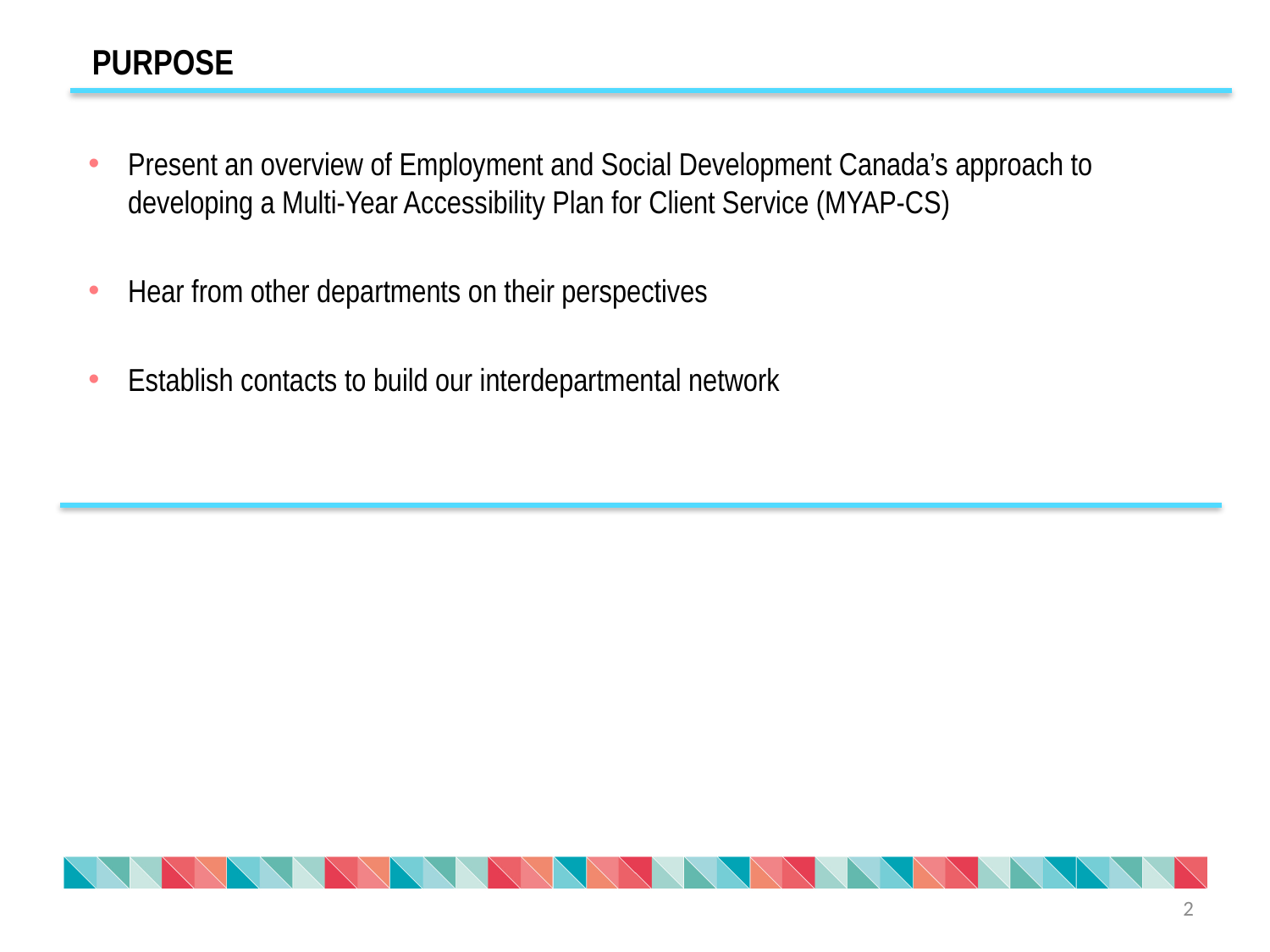

PURPOSE
Present an overview of Employment and Social Development Canada’s approach to developing a Multi-Year Accessibility Plan for Client Service (MYAP-CS)

Hear from other departments on their perspectives

Establish contacts to build our interdepartmental network

2